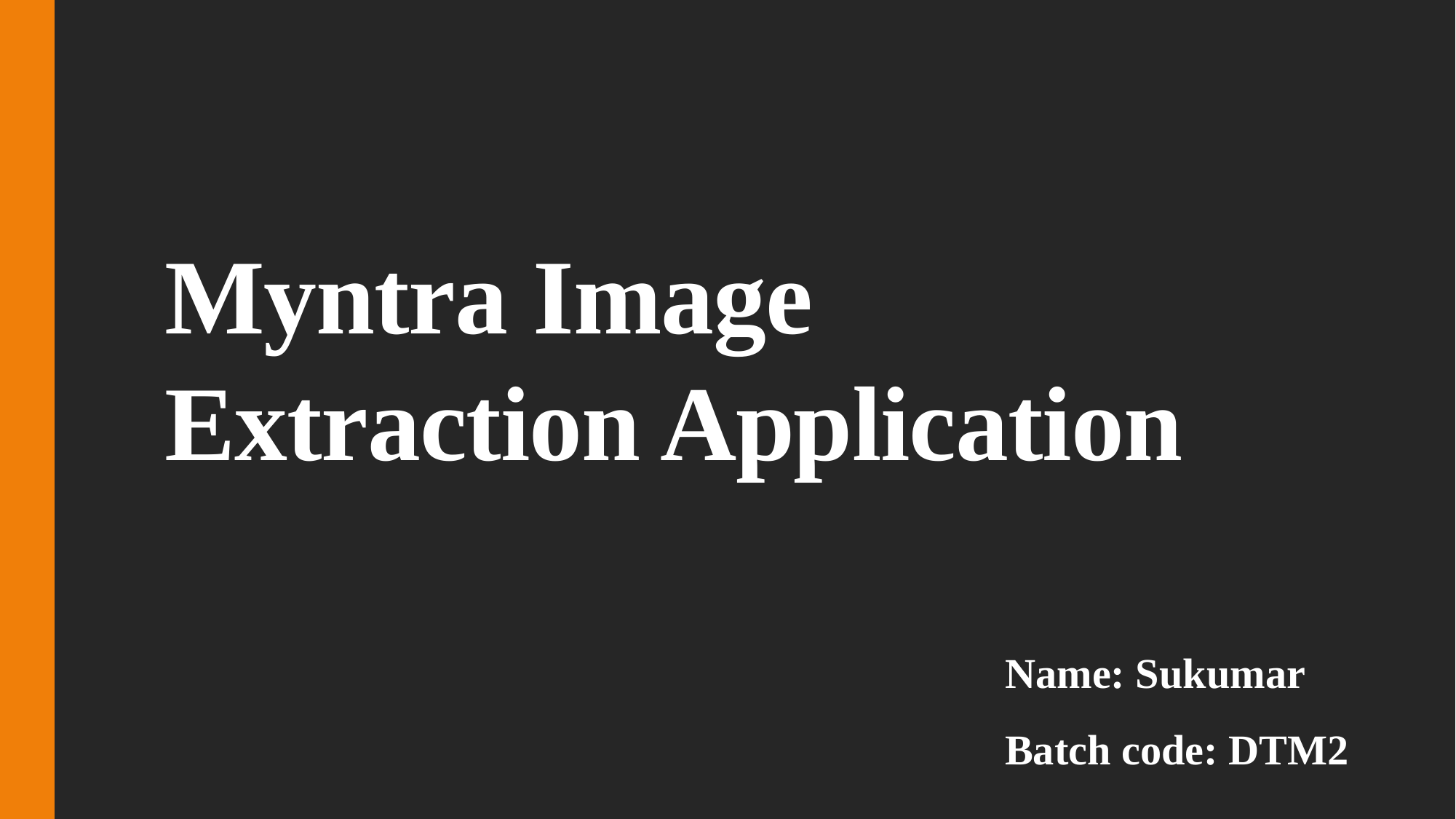

# Myntra Image Extraction Application
Name: Sukumar
Batch code: DTM2